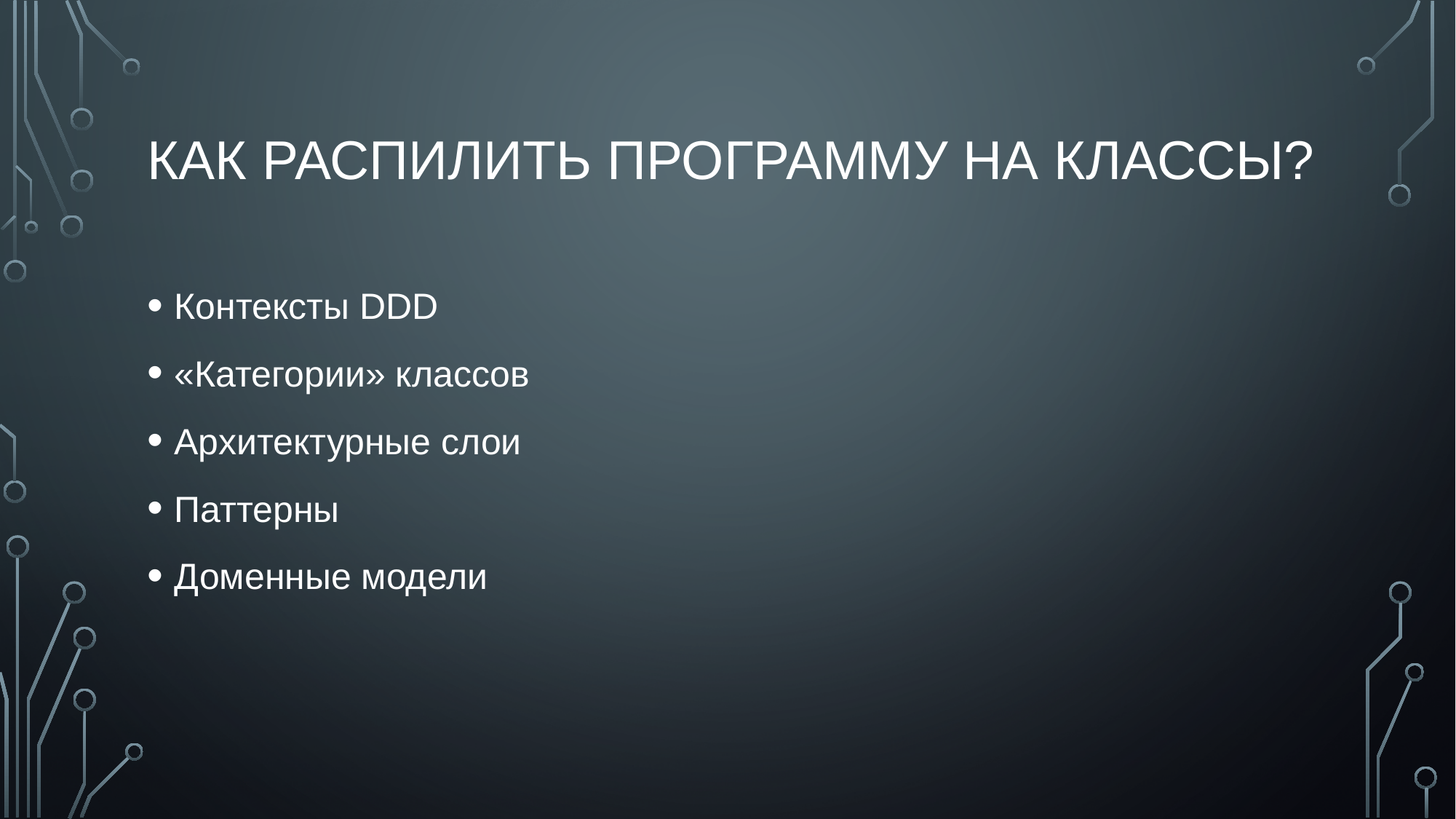

# Как распилить программу на классы?
Контексты DDD
«Категории» классов
Архитектурные слои
Паттерны
Доменные модели